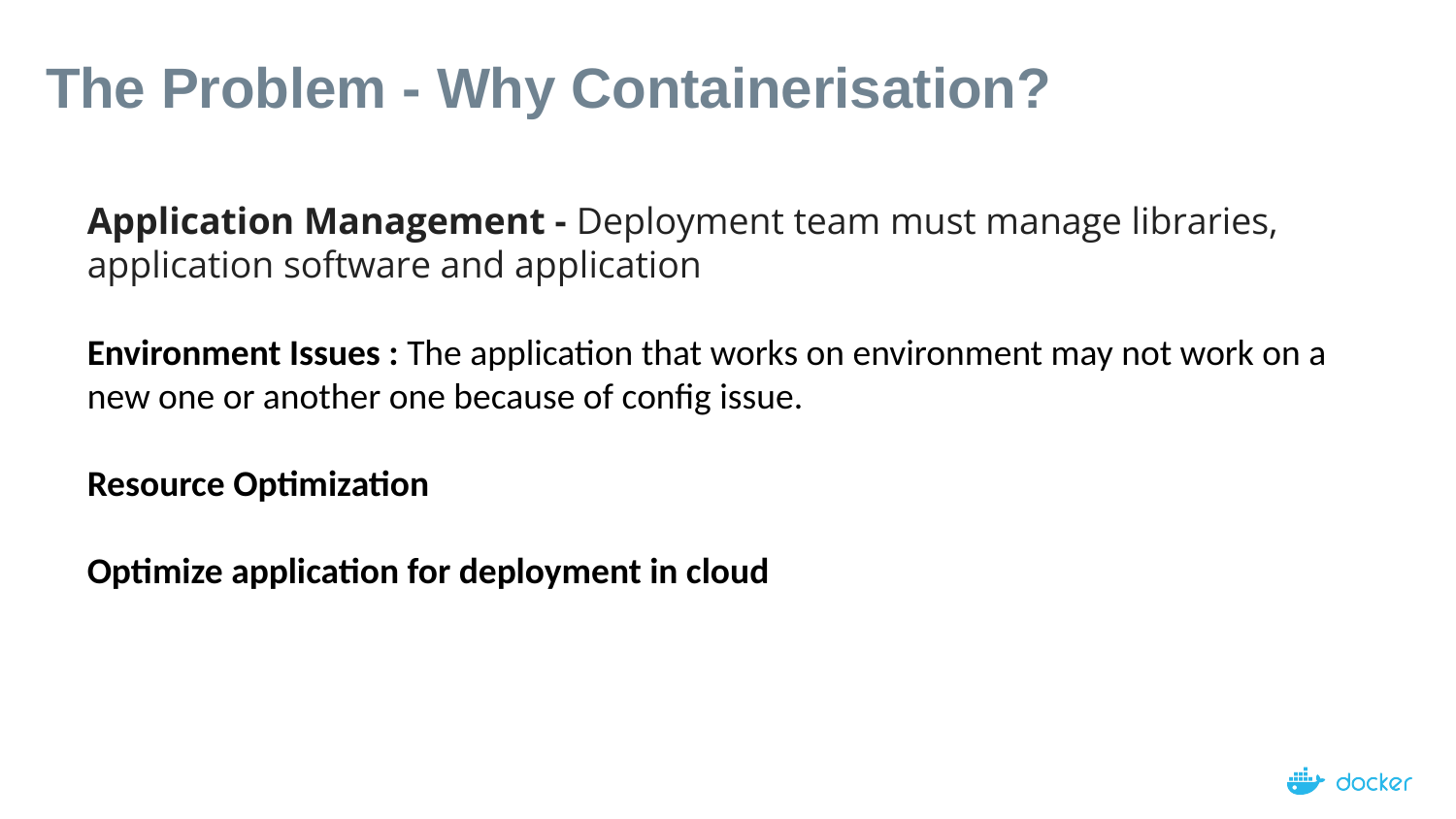

# The Problem - Why Containerisation?
Application Management - Deployment team must manage libraries, application software and application

Environment Issues : The application that works on environment may not work on a new one or another one because of config issue.

Resource Optimization

Optimize application for deployment in cloud